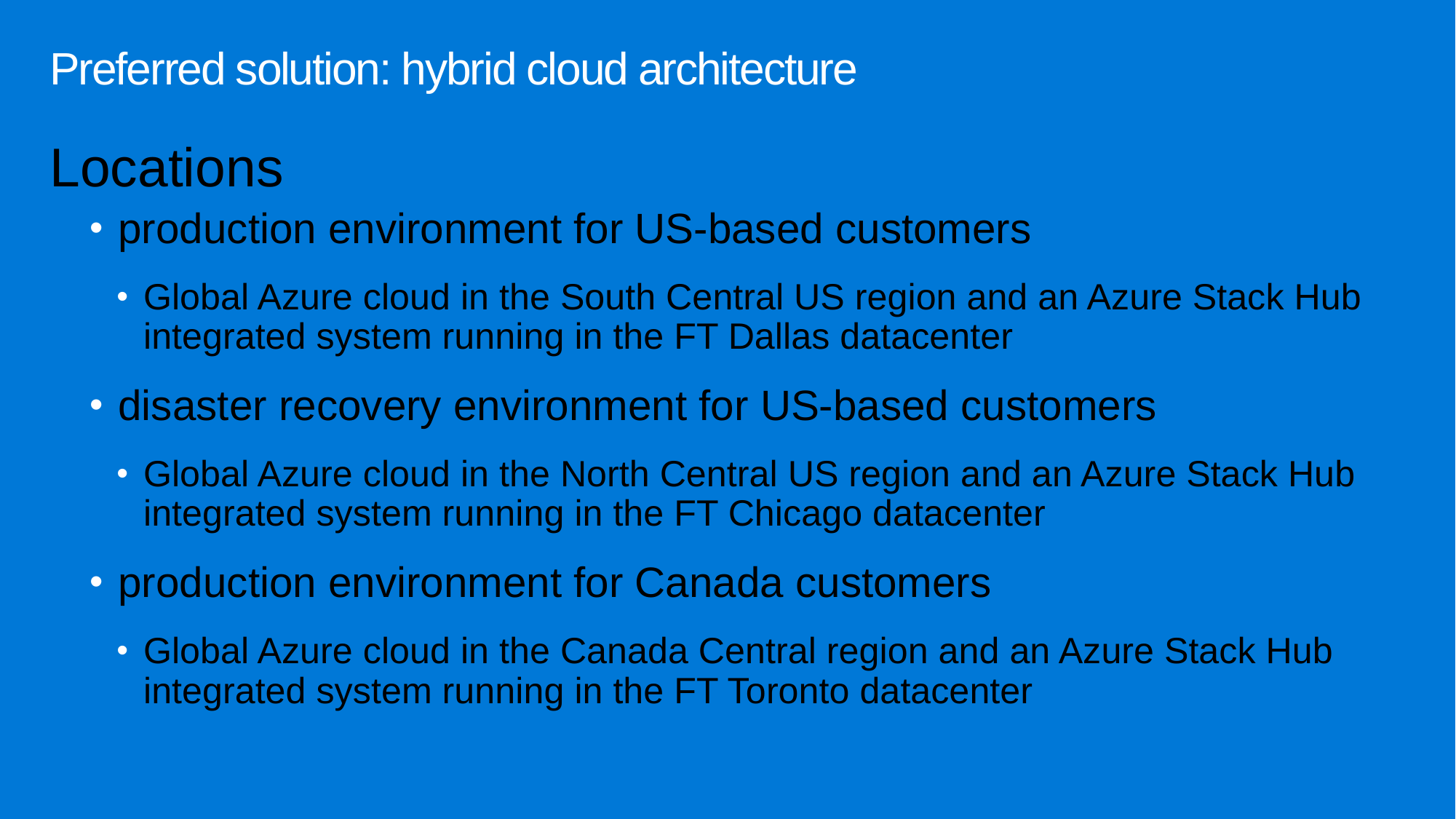

# Preferred solution: hybrid cloud architecture
Locations
production environment for US-based customers
Global Azure cloud in the South Central US region and an Azure Stack Hub integrated system running in the FT Dallas datacenter
disaster recovery environment for US-based customers
Global Azure cloud in the North Central US region and an Azure Stack Hub integrated system running in the FT Chicago datacenter
production environment for Canada customers
Global Azure cloud in the Canada Central region and an Azure Stack Hub integrated system running in the FT Toronto datacenter